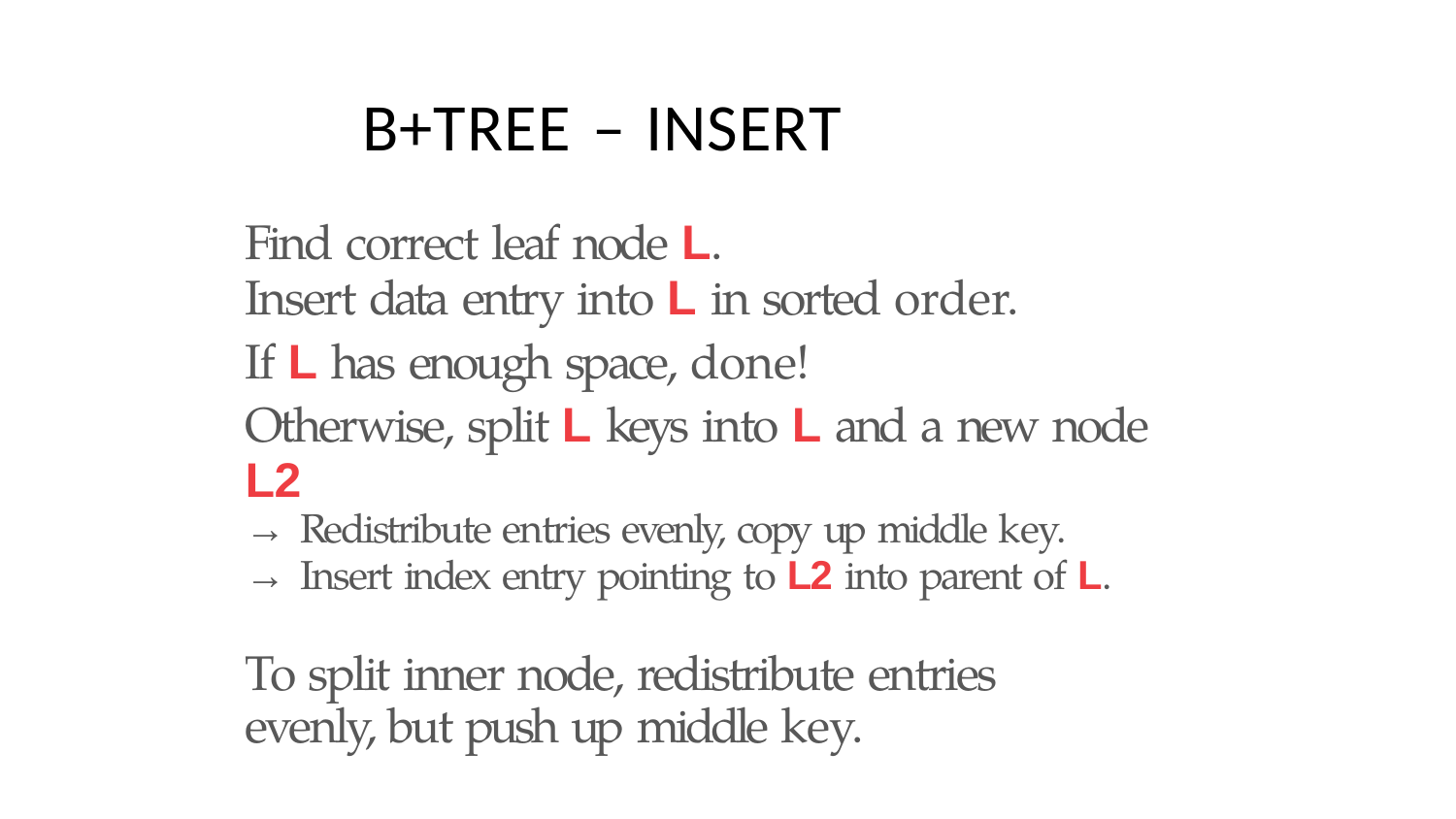

# B+TREE – INSERT
Find correct leaf node L.
Insert data entry into L in sorted order.
If L has enough space, done!
Otherwise, split L keys into L and a new node L2
→ Redistribute entries evenly, copy up middle key.
→ Insert index entry pointing to L2 into parent of L.
To split inner node, redistribute entries evenly, but push up middle key.